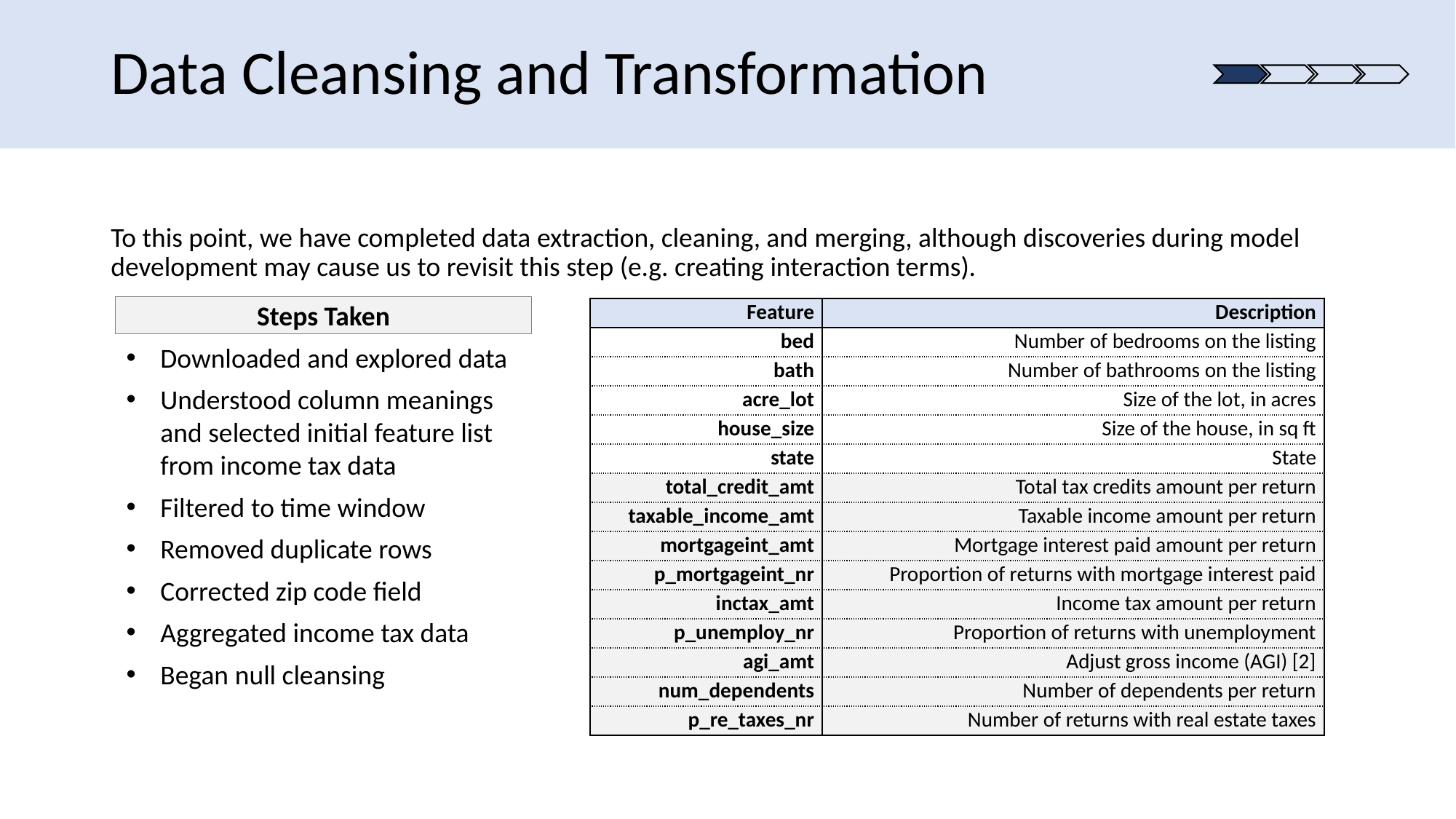

# Data Cleansing and Transformation

To this point, we have completed data extraction, cleaning, and merging, although discoveries during model development may cause us to revisit this step (e.g. creating interaction terms).
Steps Taken
| Feature | Description |
| --- | --- |
| bed | Number of bedrooms on the listing |
| bath | Number of bathrooms on the listing |
| acre\_lot | Size of the lot, in acres |
| house\_size | Size of the house, in sq ft |
| state | State |
| total\_credit\_amt | Total tax credits amount per return |
| taxable\_income\_amt | Taxable income amount per return |
| mortgageint\_amt | Mortgage interest paid amount per return |
| p\_mortgageint\_nr | Proportion of returns with mortgage interest paid |
| inctax\_amt | Income tax amount per return |
| p\_unemploy\_nr | Proportion of returns with unemployment |
| agi\_amt | Adjust gross income (AGI) [2] |
| num\_dependents | Number of dependents per return |
| p\_re\_taxes\_nr | Number of returns with real estate taxes |
Downloaded and explored data
Understood column meanings and selected initial feature list from income tax data
Filtered to time window
Removed duplicate rows
Corrected zip code field
Aggregated income tax data
Began null cleansing